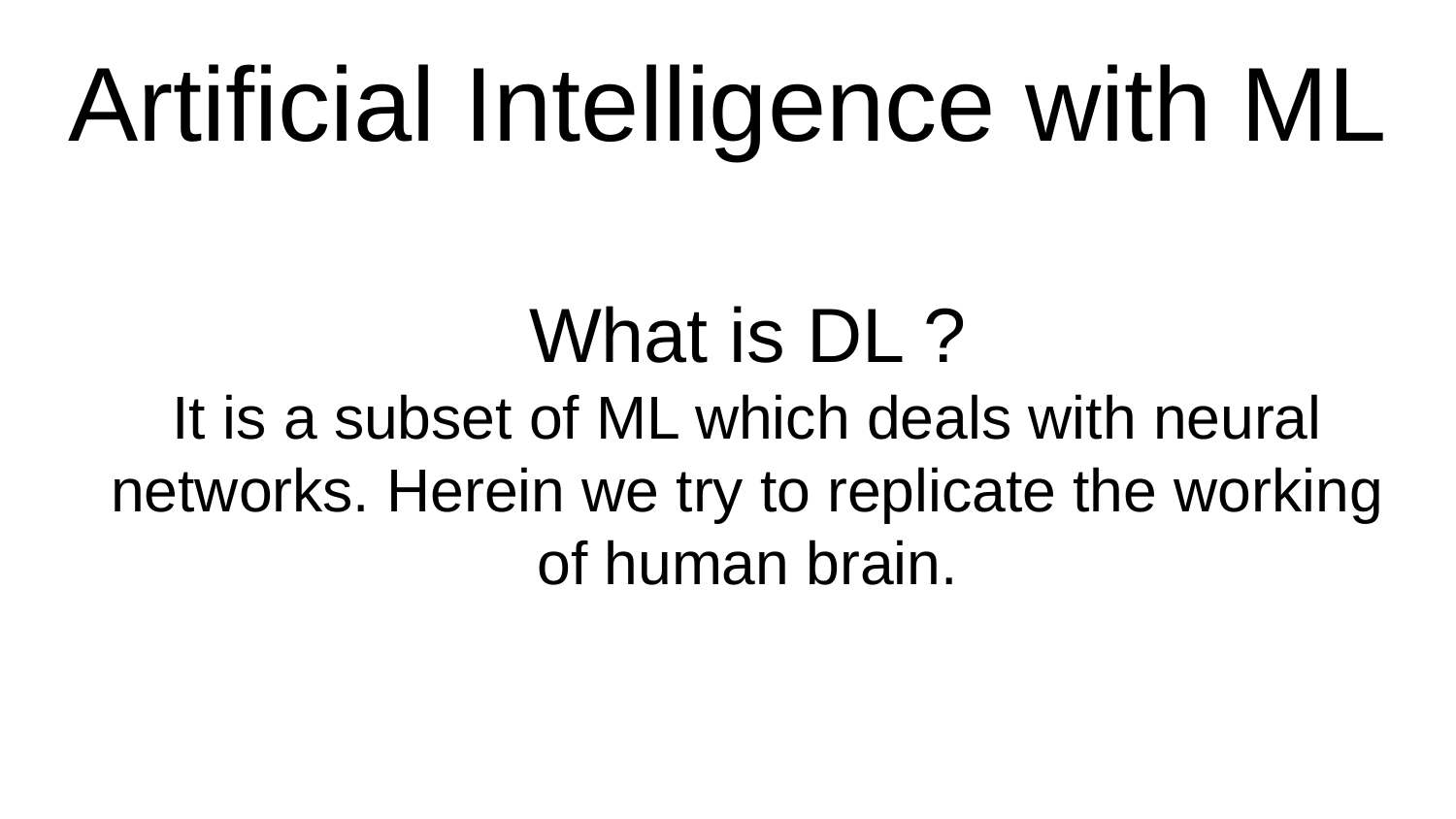

# Artificial Intelligence with ML
What is DL ?
It is a subset of ML which deals with neural networks. Herein we try to replicate the working of human brain.